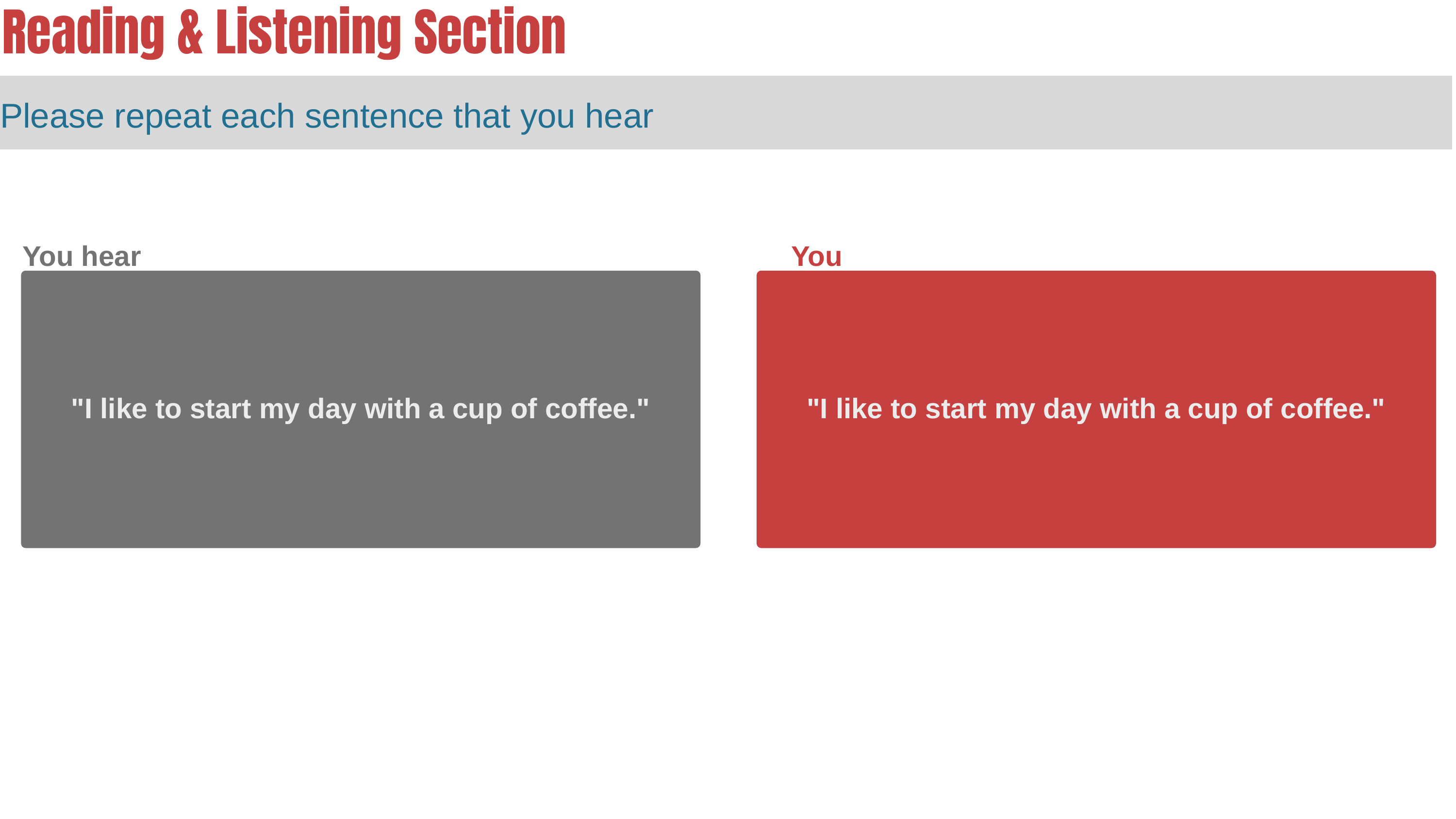

Reading & Listening Section

Please repeat each sentence that you hear
You hear
You say

"I like to start my day with a cup of coffee."

"I like to start my day with a cup of coffee."